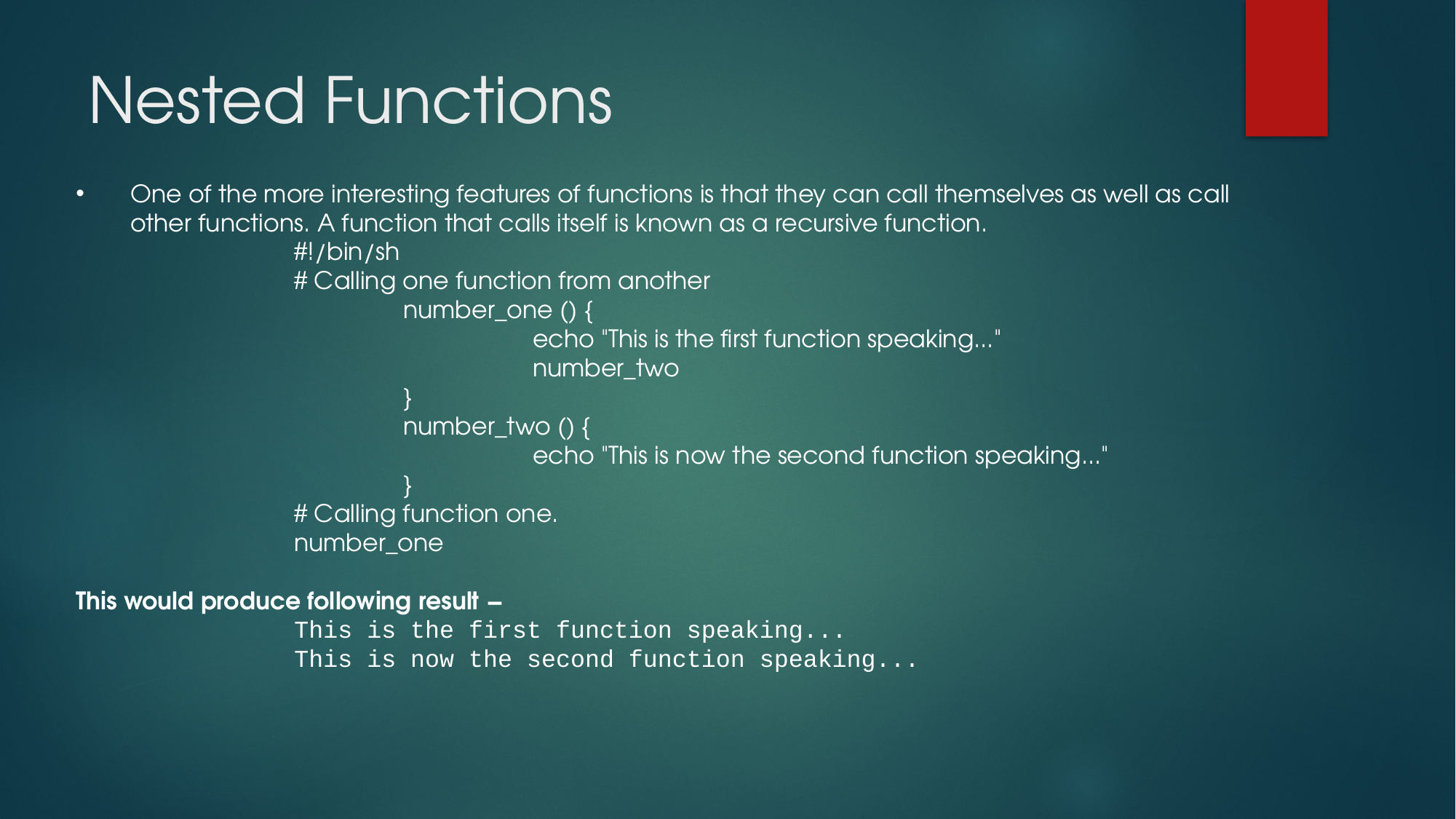

# Nested Functions
One of the more interesting features of functions is that they can call themselves as well as call other functions. A function that calls itself is known as a recursive function.
		#!/bin/sh
		# Calling one function from another
			number_one () {
				   echo "This is the first function speaking..."
				   number_two
			}
			number_two () {
				   echo "This is now the second function speaking..."
			}
		# Calling function one.
		number_one
This would produce following result −
		This is the first function speaking...
		This is now the second function speaking...